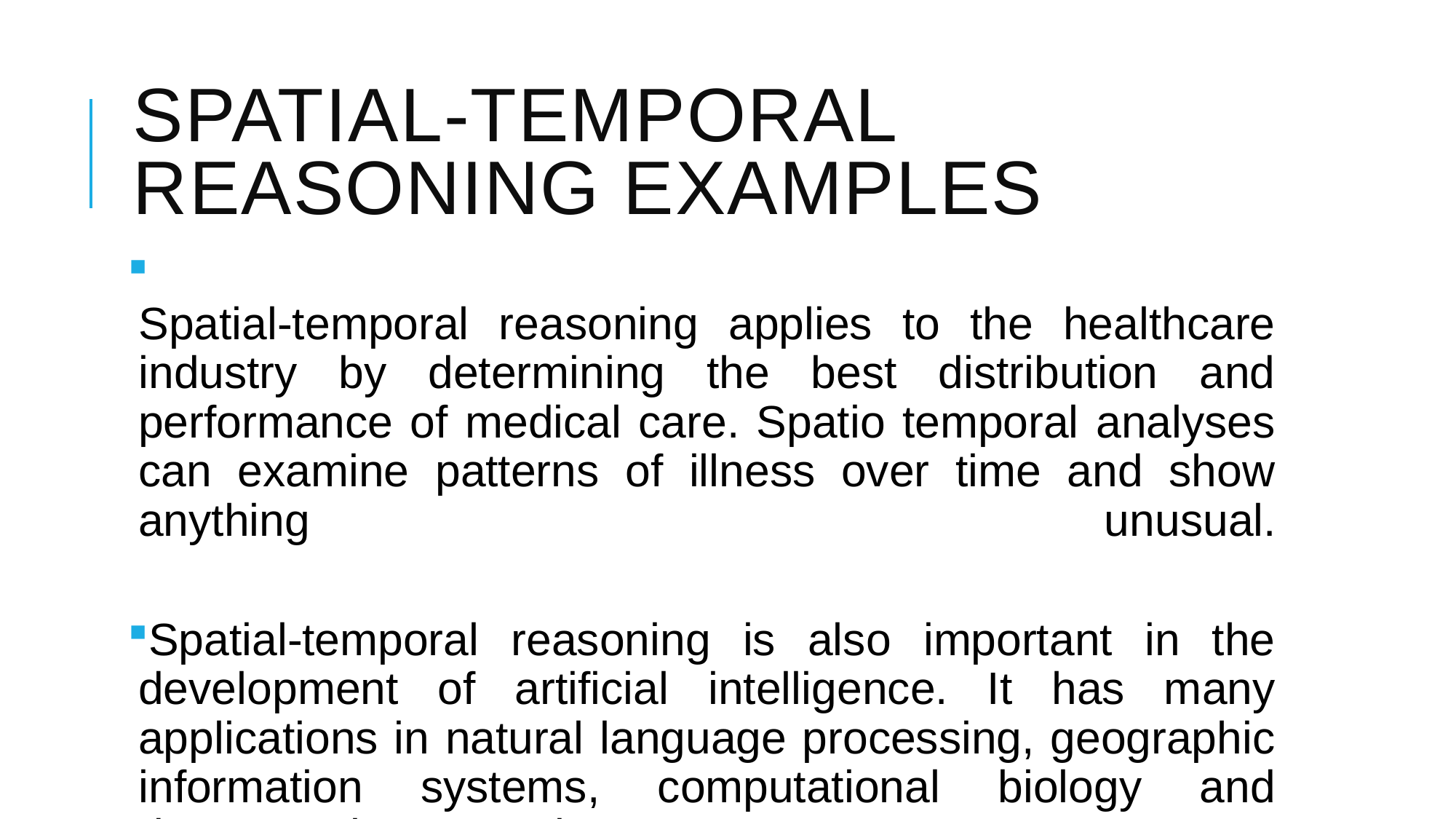

# Spatial-temporal Reasoning Examples
‍Spatial-temporal reasoning applies to the healthcare industry by determining the best distribution and performance of medical care. Spatio temporal analyses can examine patterns of illness over time and show anything unusual.
‍
Spatial-temporal reasoning is also important in the development of artificial intelligence. It has many applications in natural language processing, geographic information systems, computational biology and document interpretation.